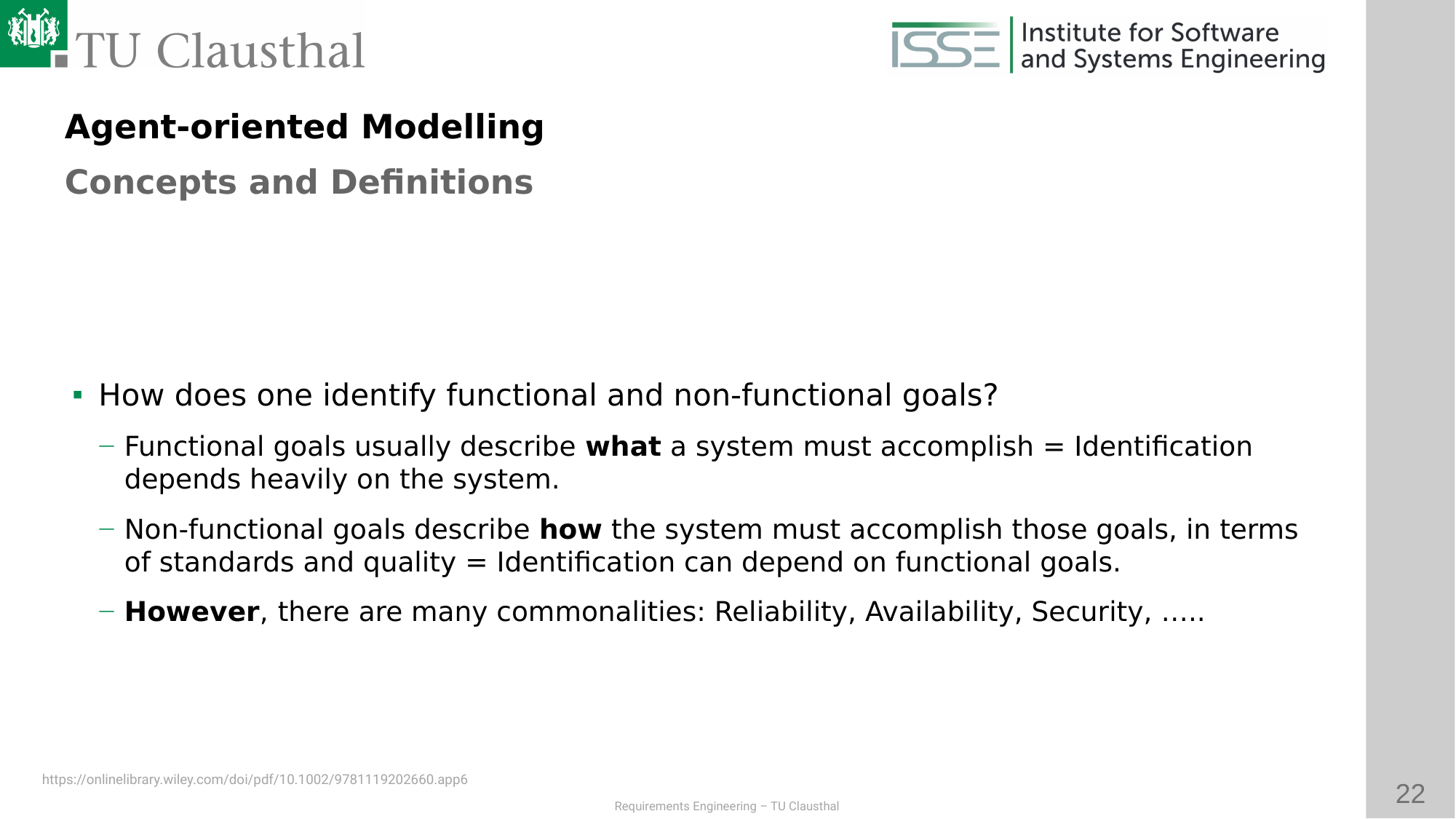

Agent-oriented Modelling
Concepts and Definitions

# How does one identify functional and non-functional goals?
Functional goals usually describe what a system must accomplish = Identification depends heavily on the system.
Non-functional goals describe how the system must accomplish those goals, in terms of standards and quality = Identification can depend on functional goals.
However, there are many commonalities: Reliability, Availability, Security, …..
https://onlinelibrary.wiley.com/doi/pdf/10.1002/9781119202660.app6